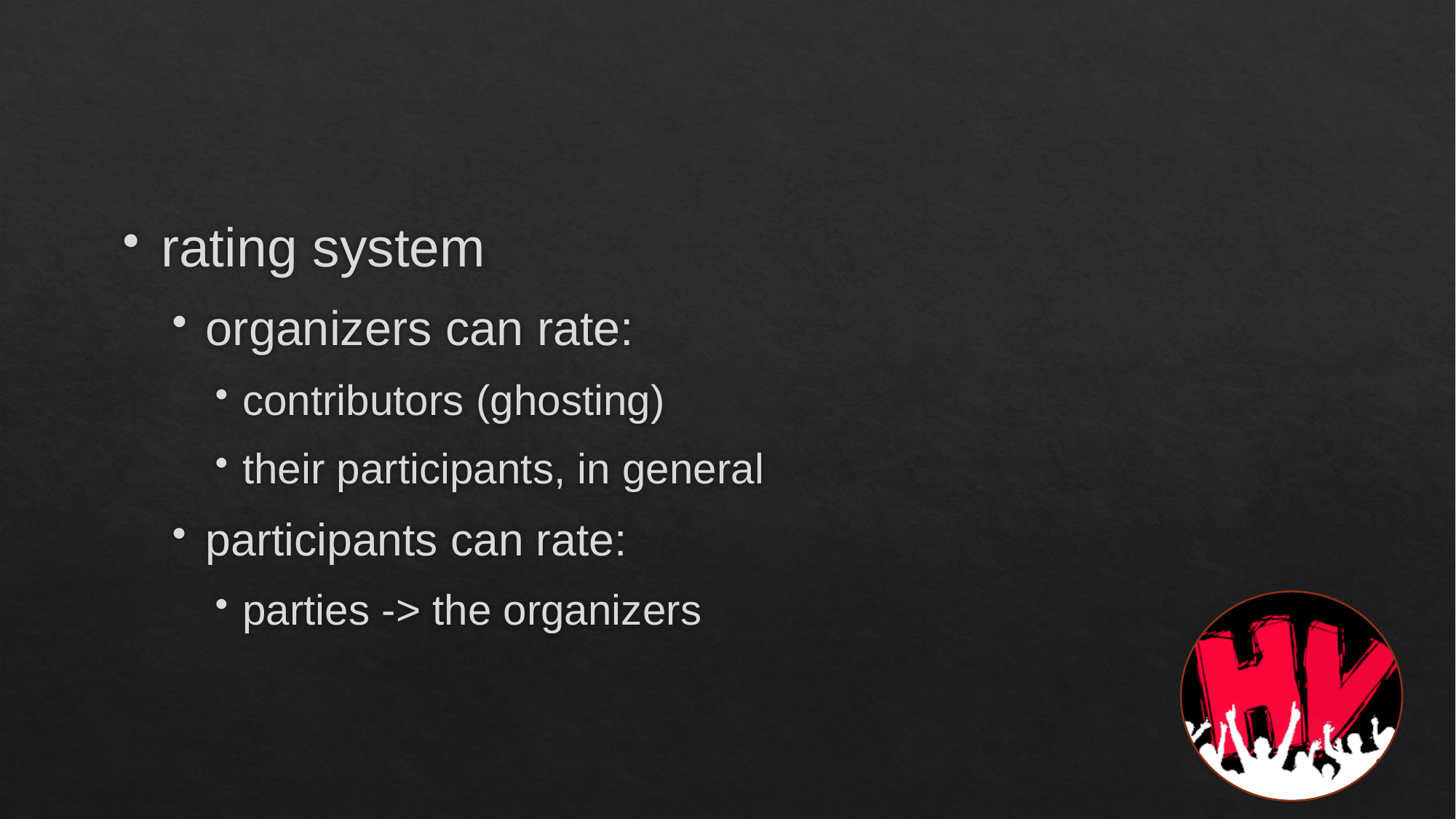

#
rating system
organizers can rate:
contributors (ghosting)
their participants, in general
participants can rate:
parties -> the organizers